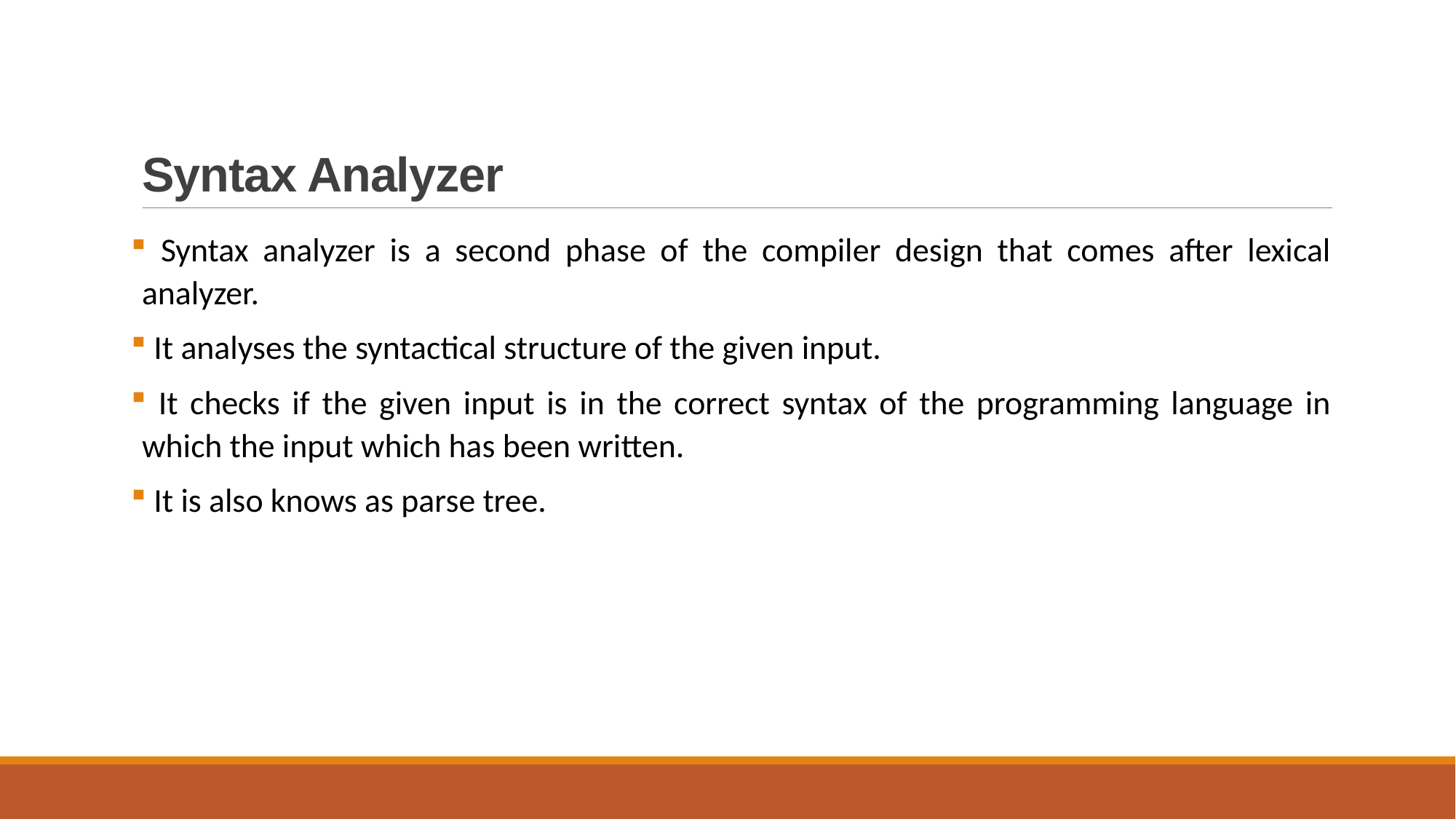

# Syntax Analyzer
 Syntax analyzer is a second phase of the compiler design that comes after lexical analyzer.
 It analyses the syntactical structure of the given input.
 It checks if the given input is in the correct syntax of the programming language in which the input which has been written.
 It is also knows as parse tree.